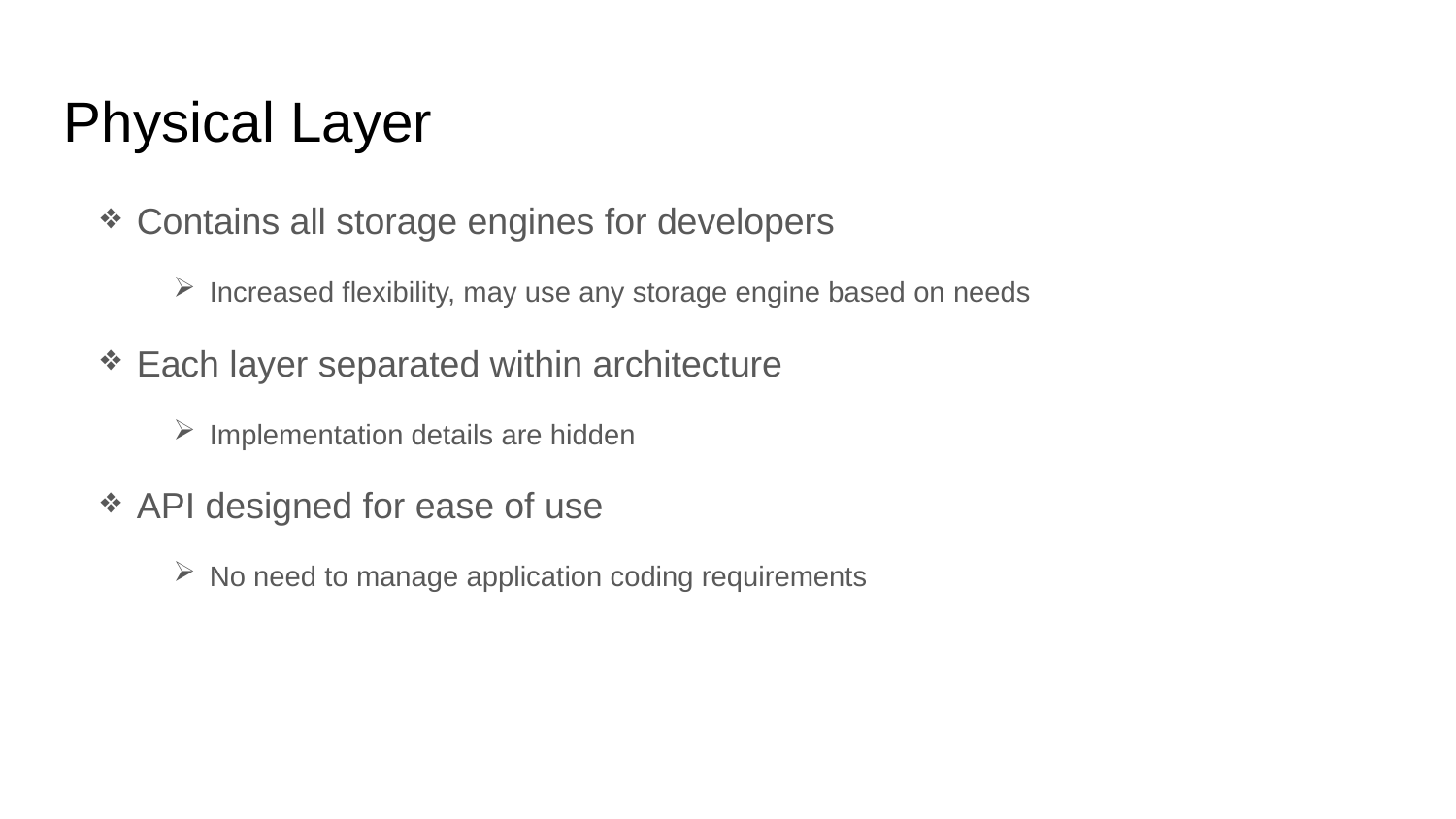

Physical Layer
Contains all storage engines for developers
Increased flexibility, may use any storage engine based on needs
Each layer separated within architecture
Implementation details are hidden
API designed for ease of use
No need to manage application coding requirements